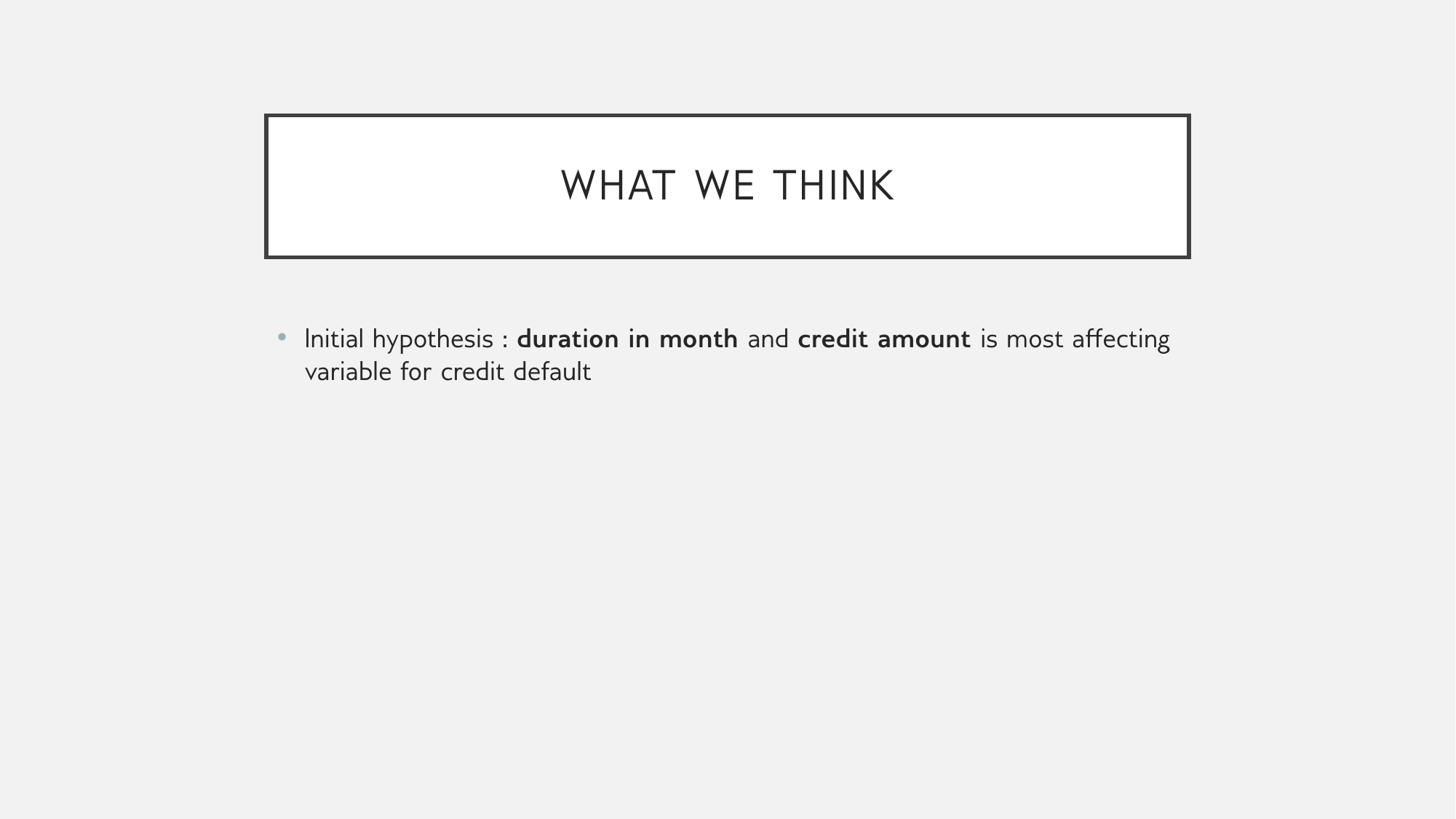

# What we think
Initial hypothesis : duration in month and credit amount is most affecting variable for credit default